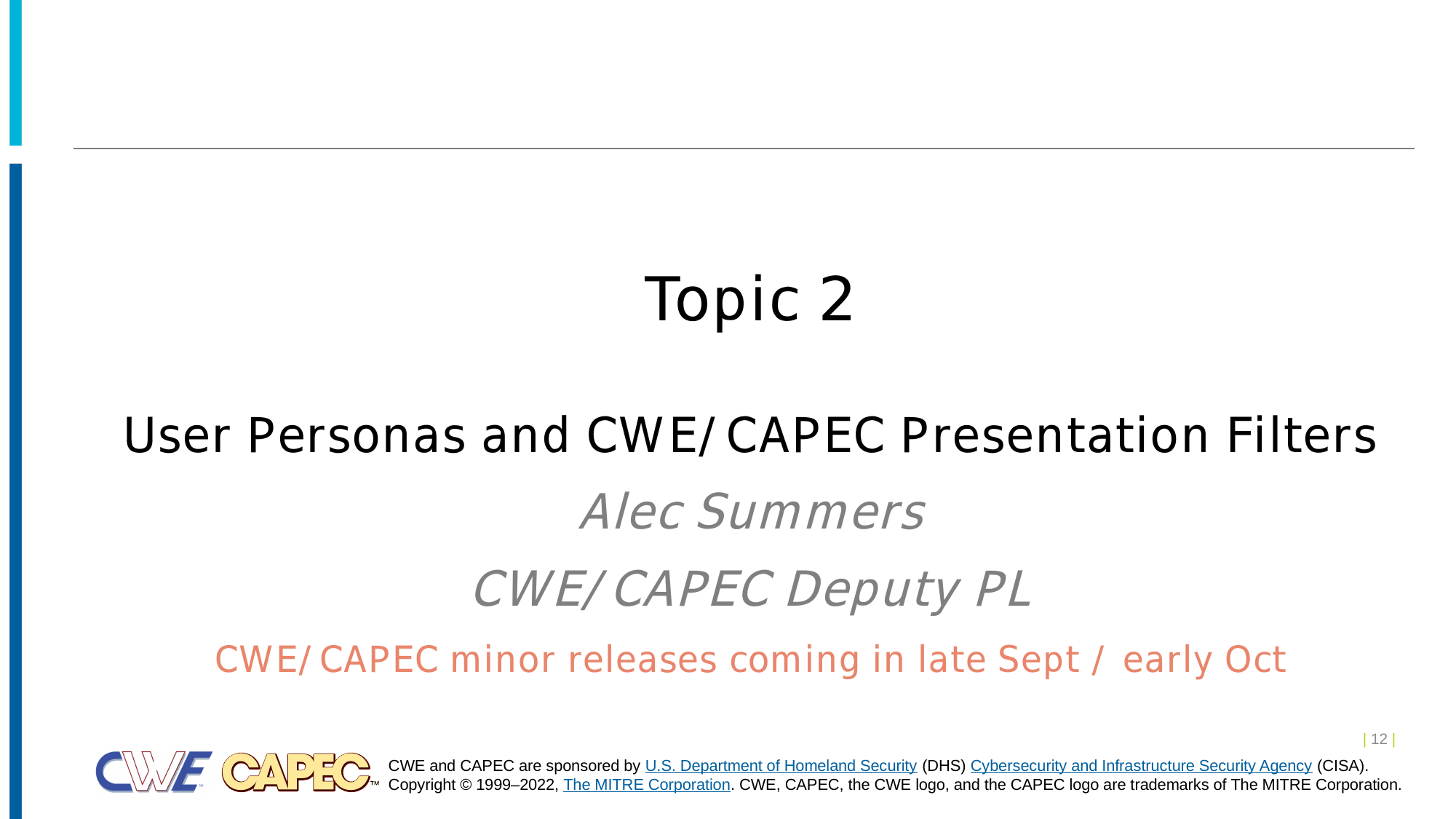

Topic 2
User Personas and CWE/CAPEC Presentation Filters
Alec Summers
CWE/CAPEC Deputy PL
CWE/CAPEC minor releases coming in late Sept / early Oct

| 12 |